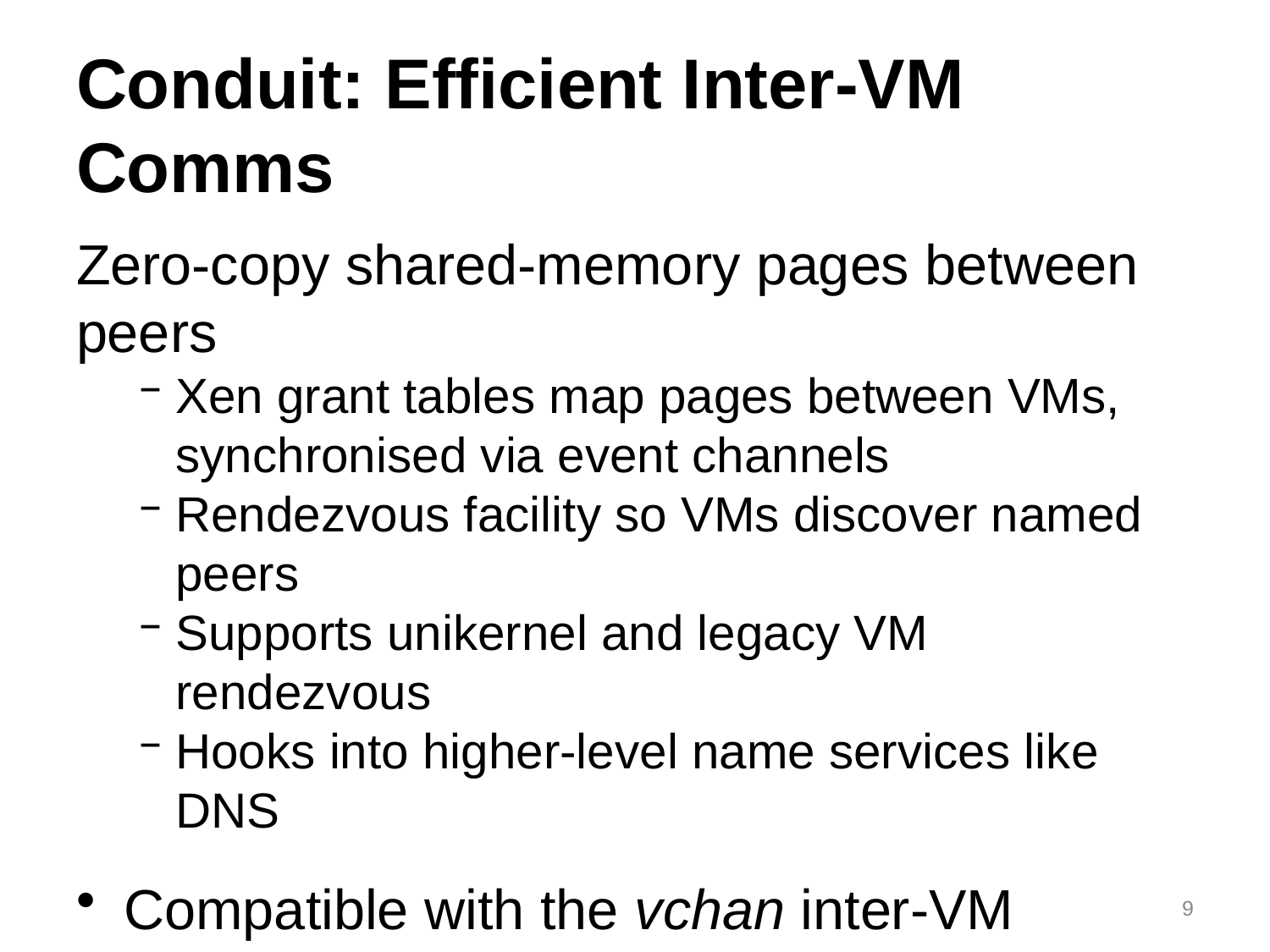

# Conduit: Efficient Inter-VM Comms
Zero-copy shared-memory pages between peers
Xen grant tables map pages between VMs, synchronised via event channels
Rendezvous facility so VMs discover named peers
Supports unikernel and legacy VM rendezvous
Hooks into higher-level name services like DNS
Compatible with the vchan inter-VM communication protocol
9